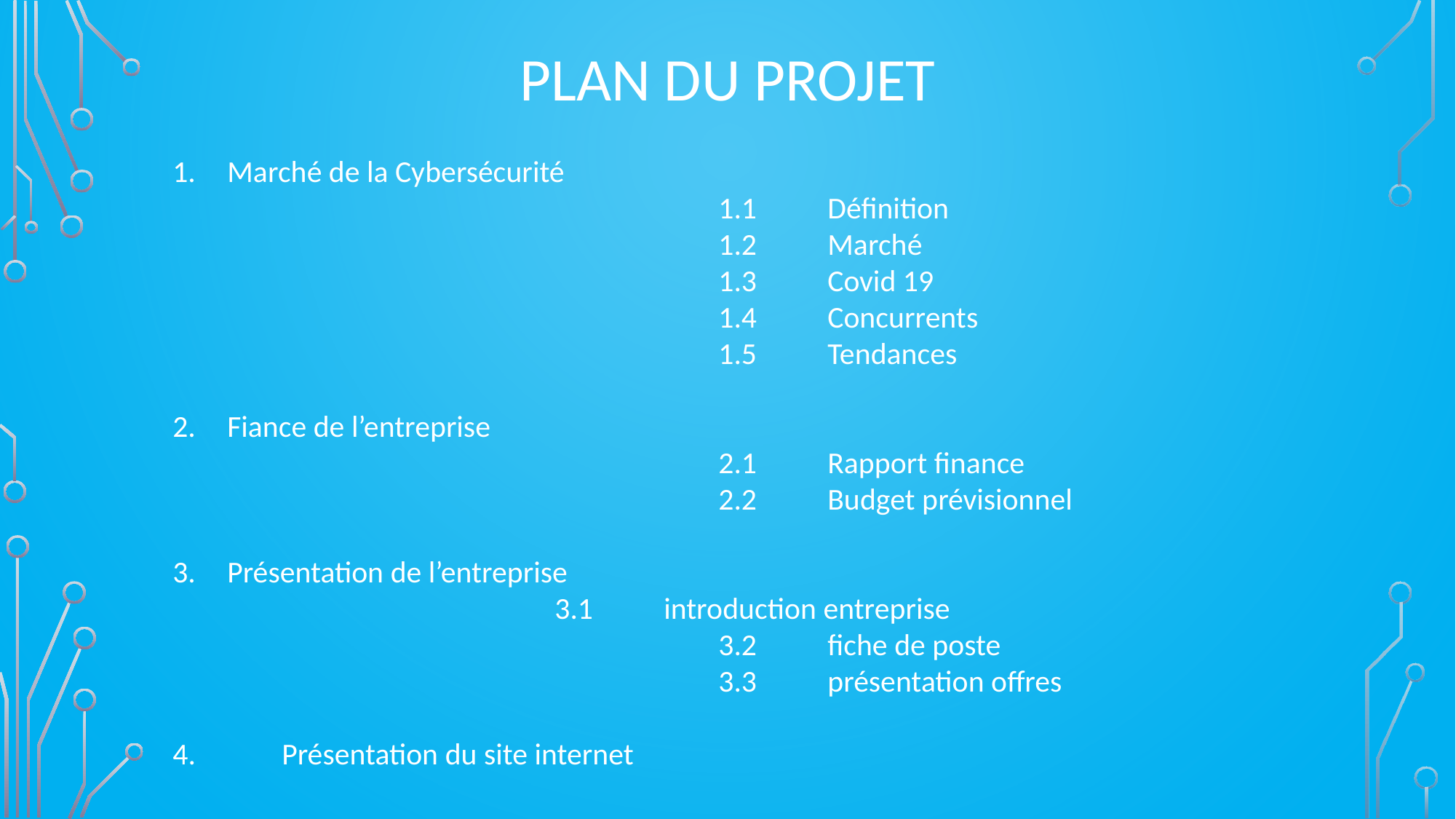

PLAN DU PROJET
Marché de la Cybersécurité
					1.1	Définition
					1.2	Marché
					1.3	Covid 19
					1.4	Concurrents
					1.5	Tendances

Fiance de l’entreprise
					2.1	Rapport finance
					2.2	Budget prévisionnel

Présentation de l’entreprise
		3.1	introduction entreprise
					3.2	fiche de poste
					3.3	présentation offres

4.	Présentation du site internet